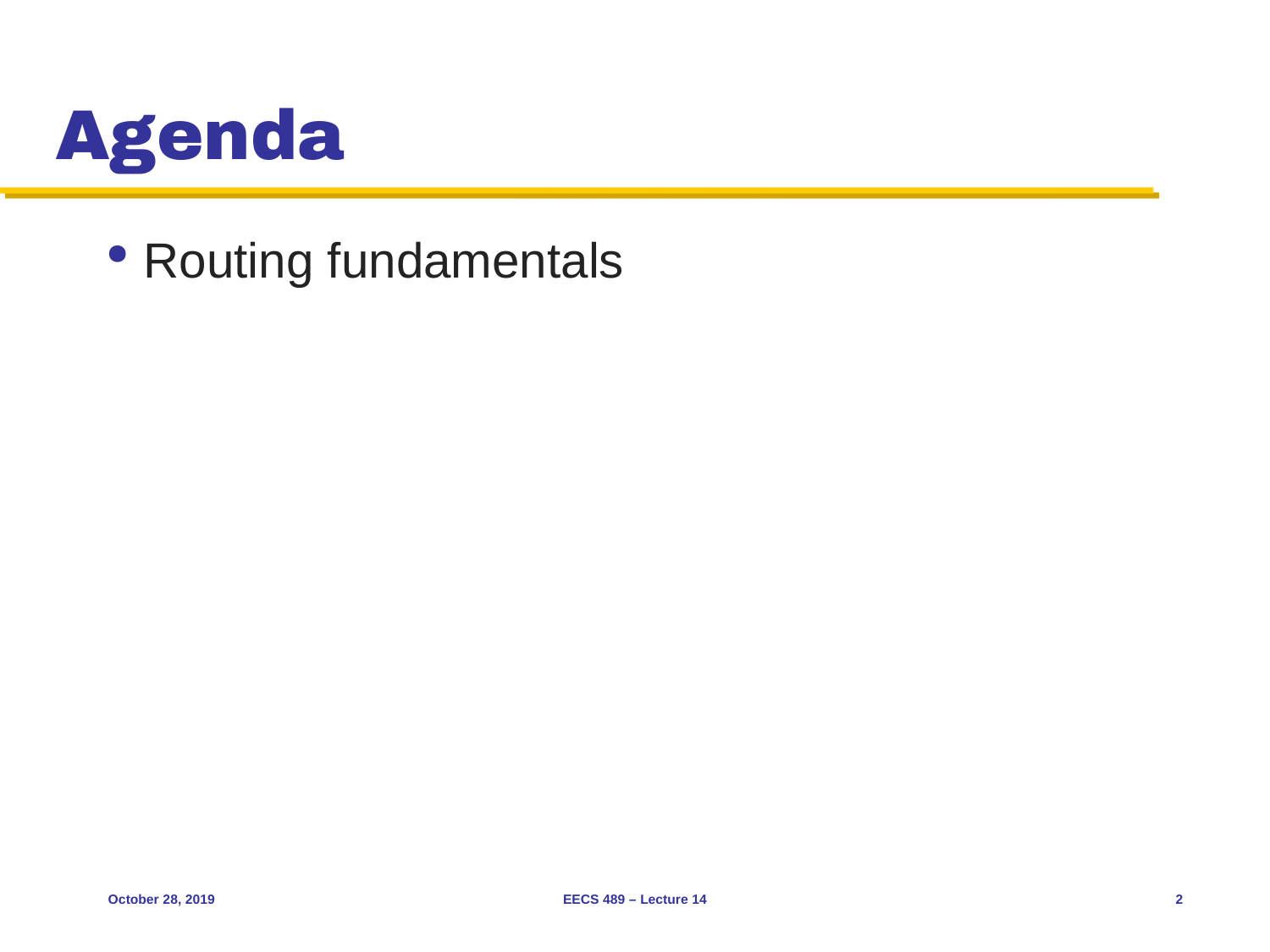

# Agenda
Routing fundamentals
October 28, 2019
EECS 489 – Lecture 14
2